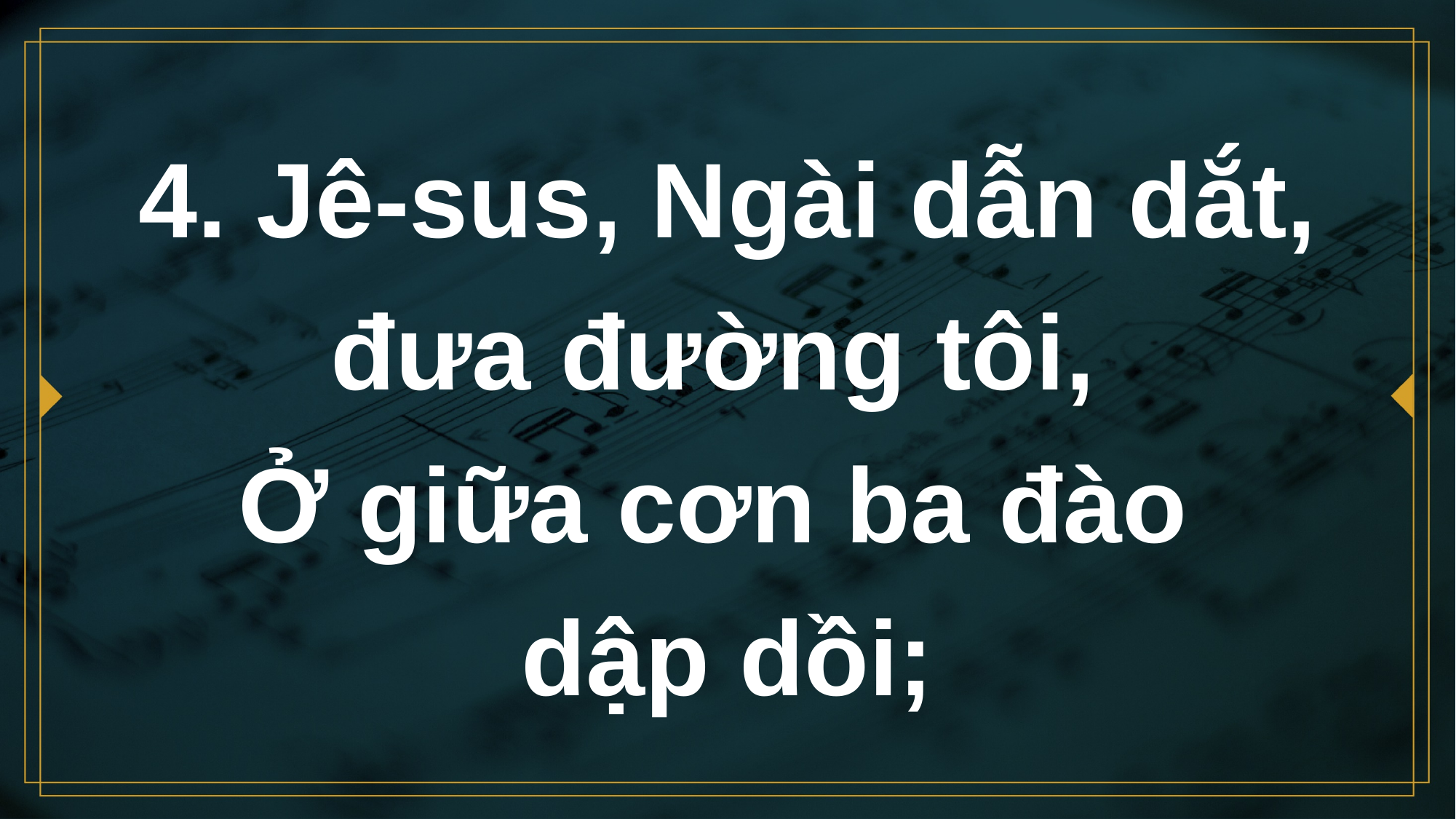

# 4. Jê-sus, Ngài dẫn dắt, đưa đường tôi, Ở giữa cơn ba đào dập dồi;